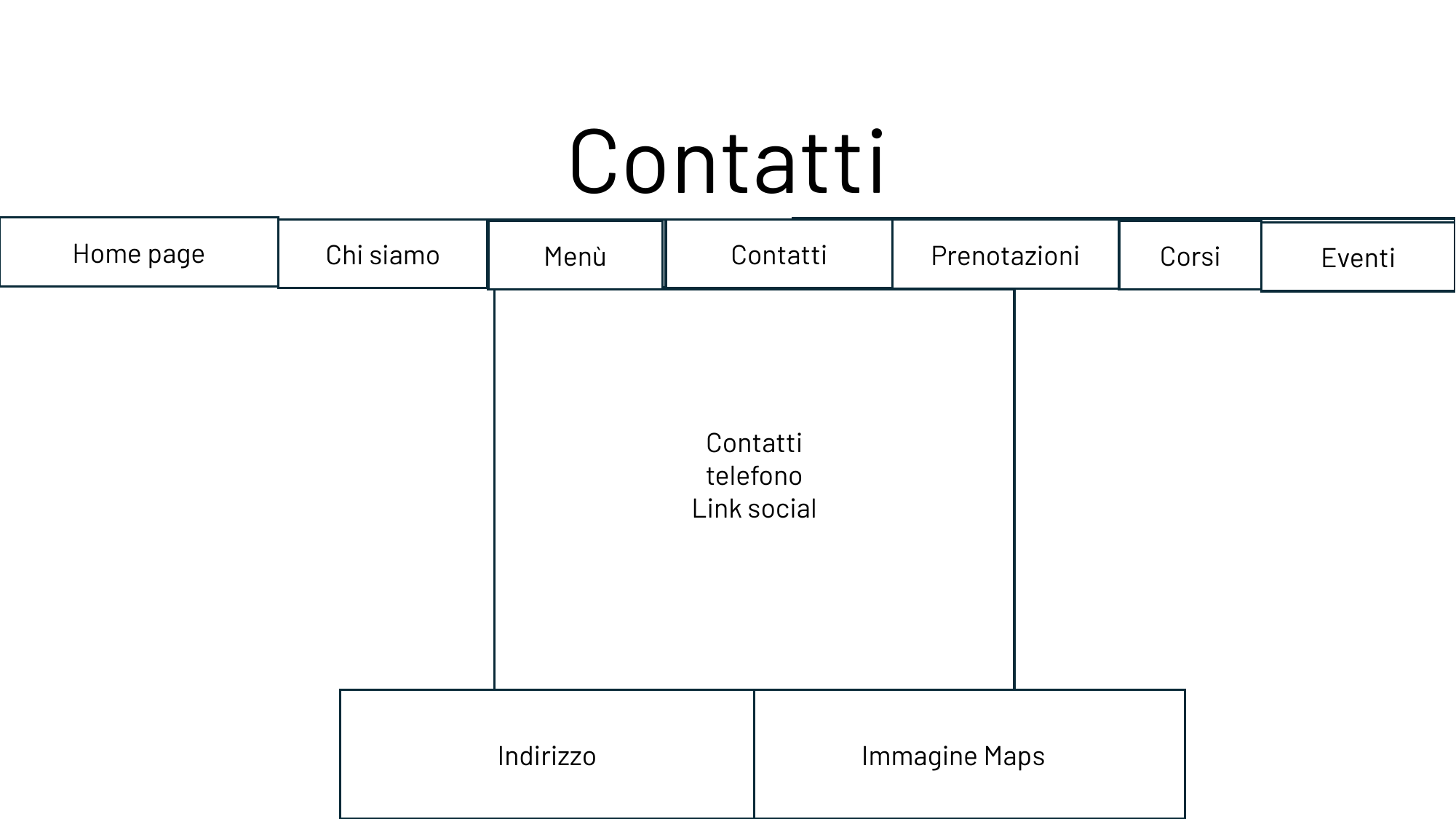

# Contatti
Home page
Home page
Eventi
Pagina aggiuntiva?
Contatti
Prenotazioni
Chi siamo
Chi siamo
Menù
Contatti
Prenotazioni
Corsi
Menù
Eventi
Contatti
telefono
Link social

Indirizzo
Immagine Maps